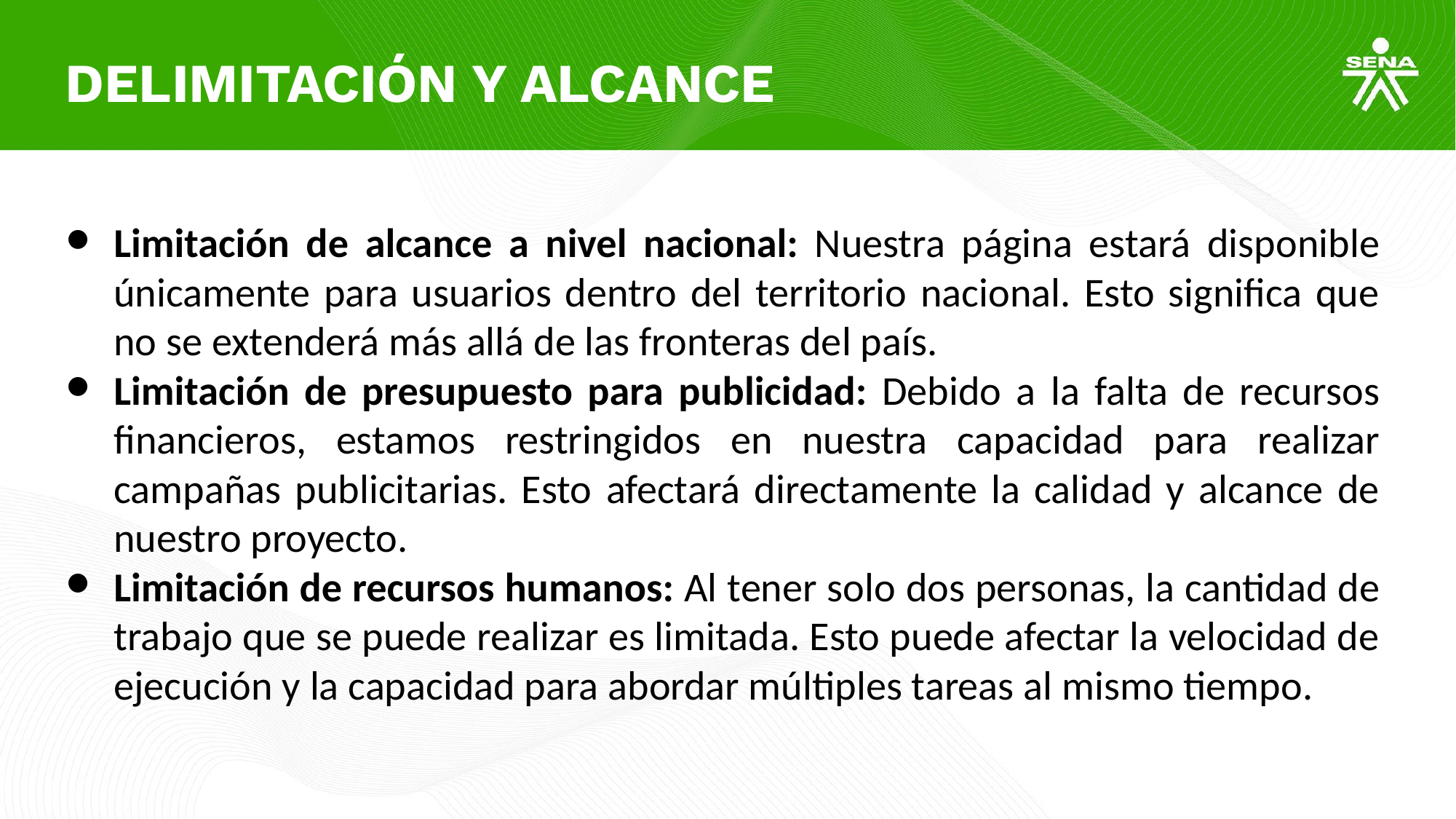

DELIMITACIÓN Y ALCANCE
Limitación de alcance a nivel nacional: Nuestra página estará disponible únicamente para usuarios dentro del territorio nacional. Esto significa que no se extenderá más allá de las fronteras del país.
Limitación de presupuesto para publicidad: Debido a la falta de recursos financieros, estamos restringidos en nuestra capacidad para realizar campañas publicitarias. Esto afectará directamente la calidad y alcance de nuestro proyecto.
Limitación de recursos humanos: Al tener solo dos personas, la cantidad de trabajo que se puede realizar es limitada. Esto puede afectar la velocidad de ejecución y la capacidad para abordar múltiples tareas al mismo tiempo.